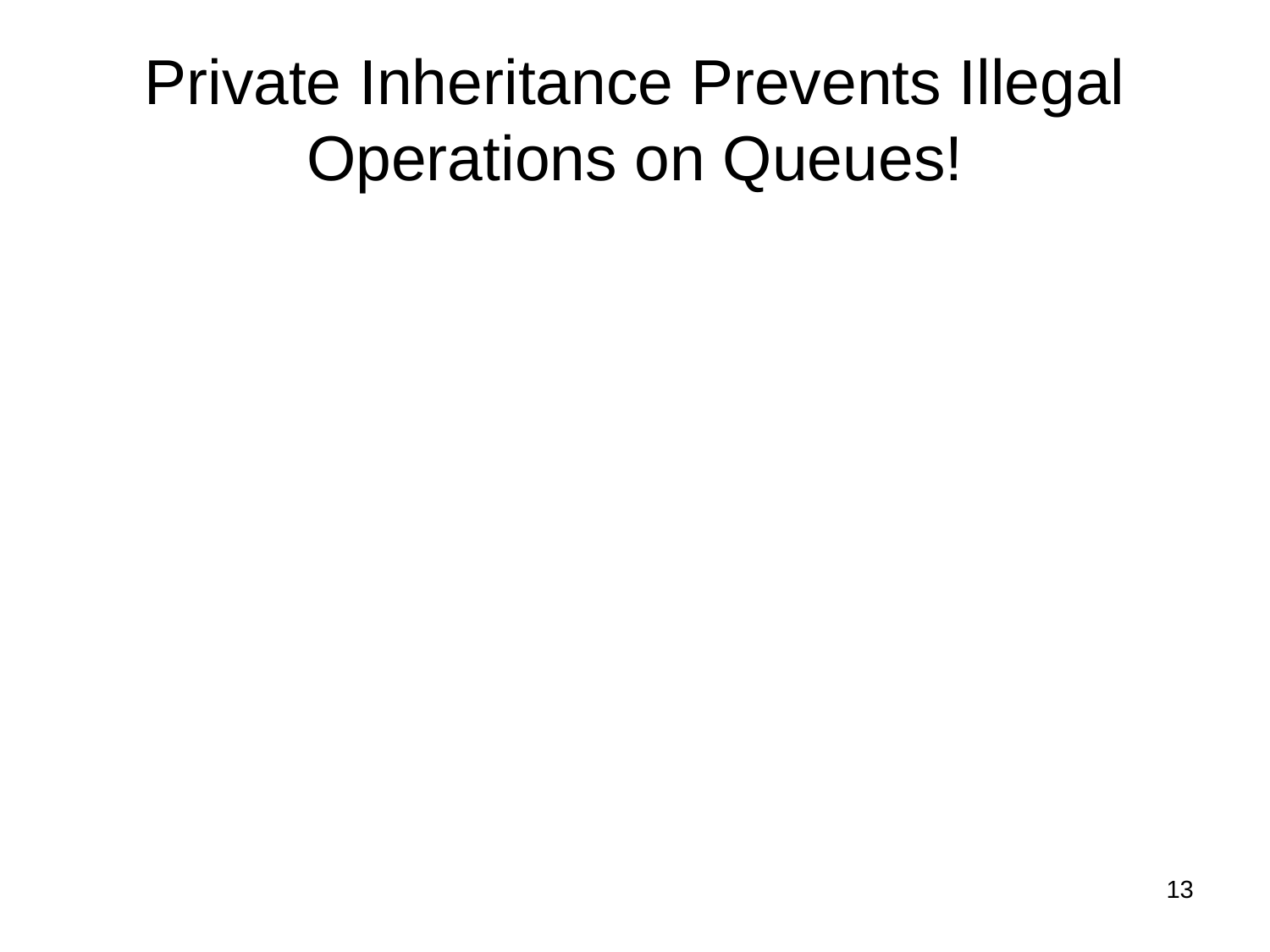

# Private Inheritance Prevents Illegal Operations on Queues!

13